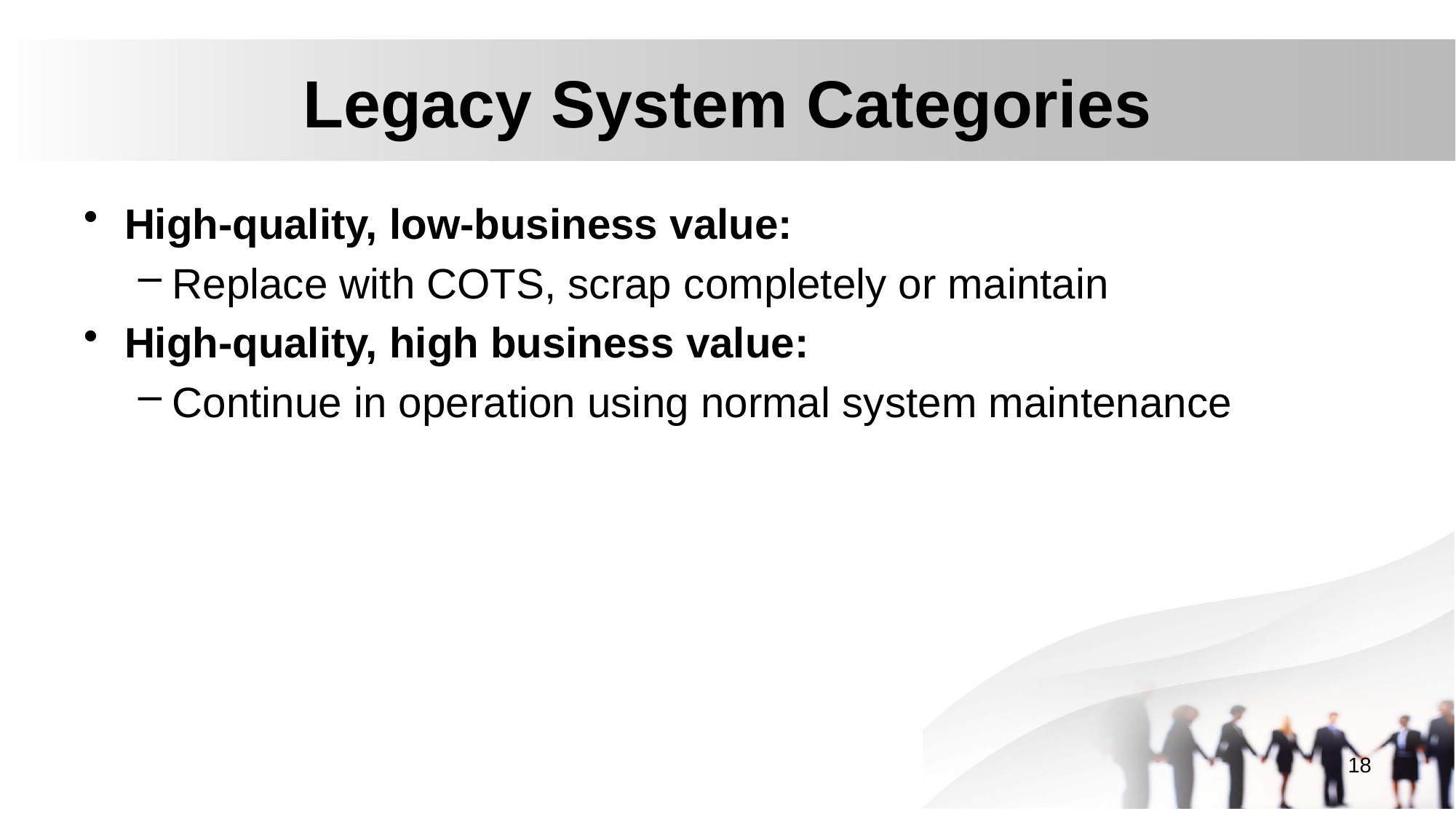

# Legacy System Categories
High-quality, low-business value:
Replace with COTS, scrap completely or maintain
High-quality, high business value:
Continue in operation using normal system maintenance
18